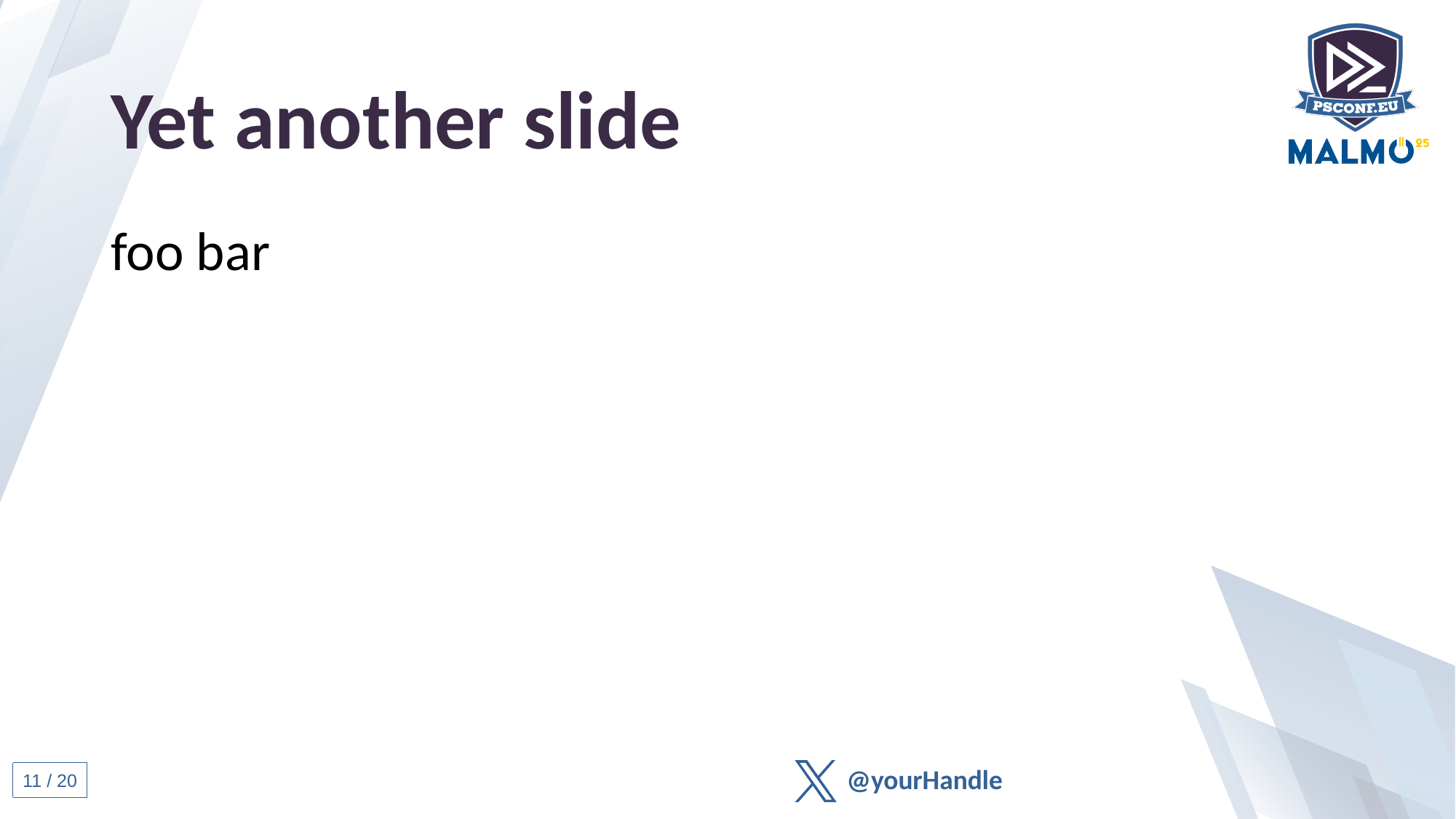

# Yet another slide
foo bar
11 / 20